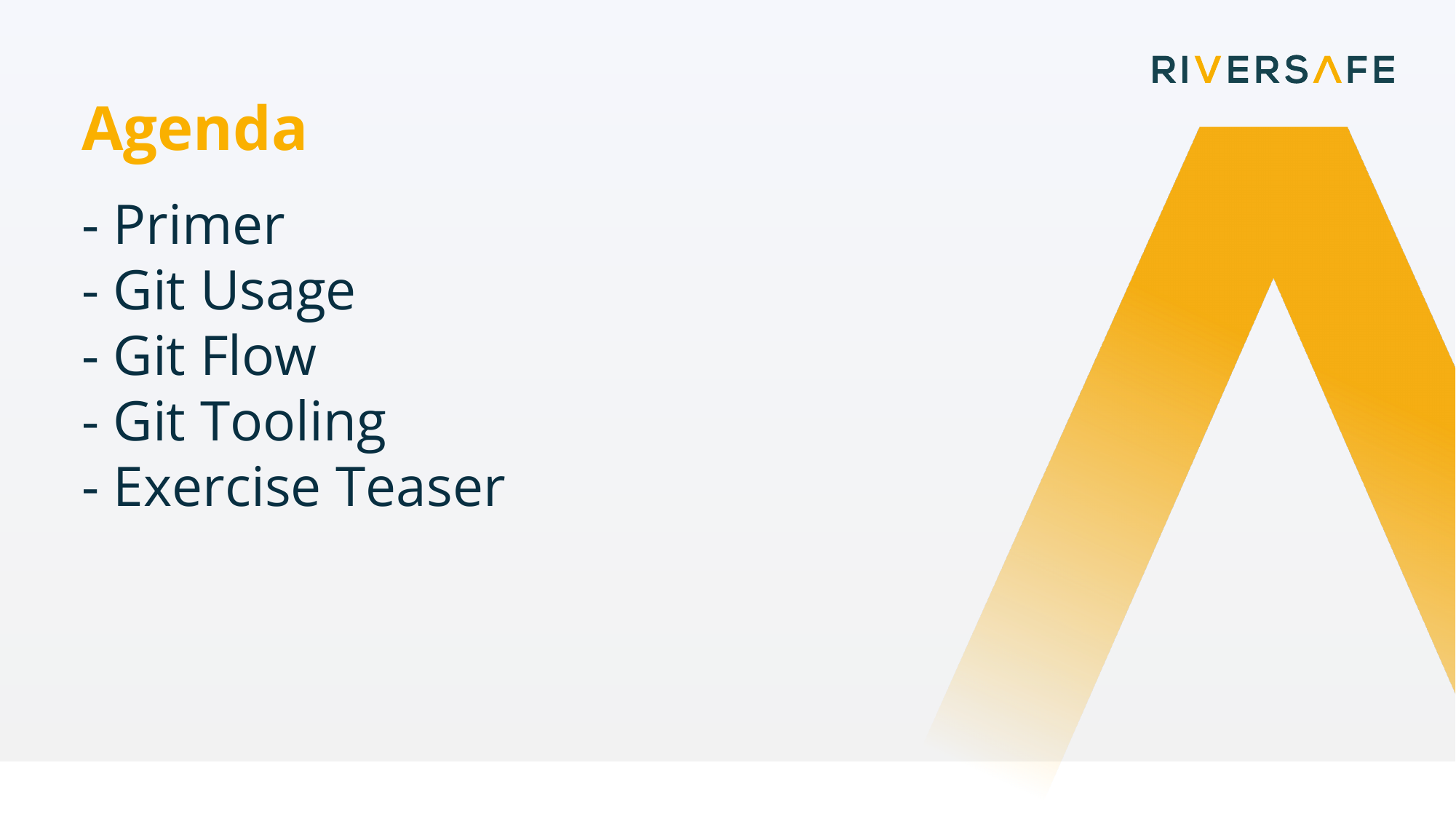

Agenda
- Primer
- Git Usage
- Git Flow
- Git Tooling
- Exercise Teaser